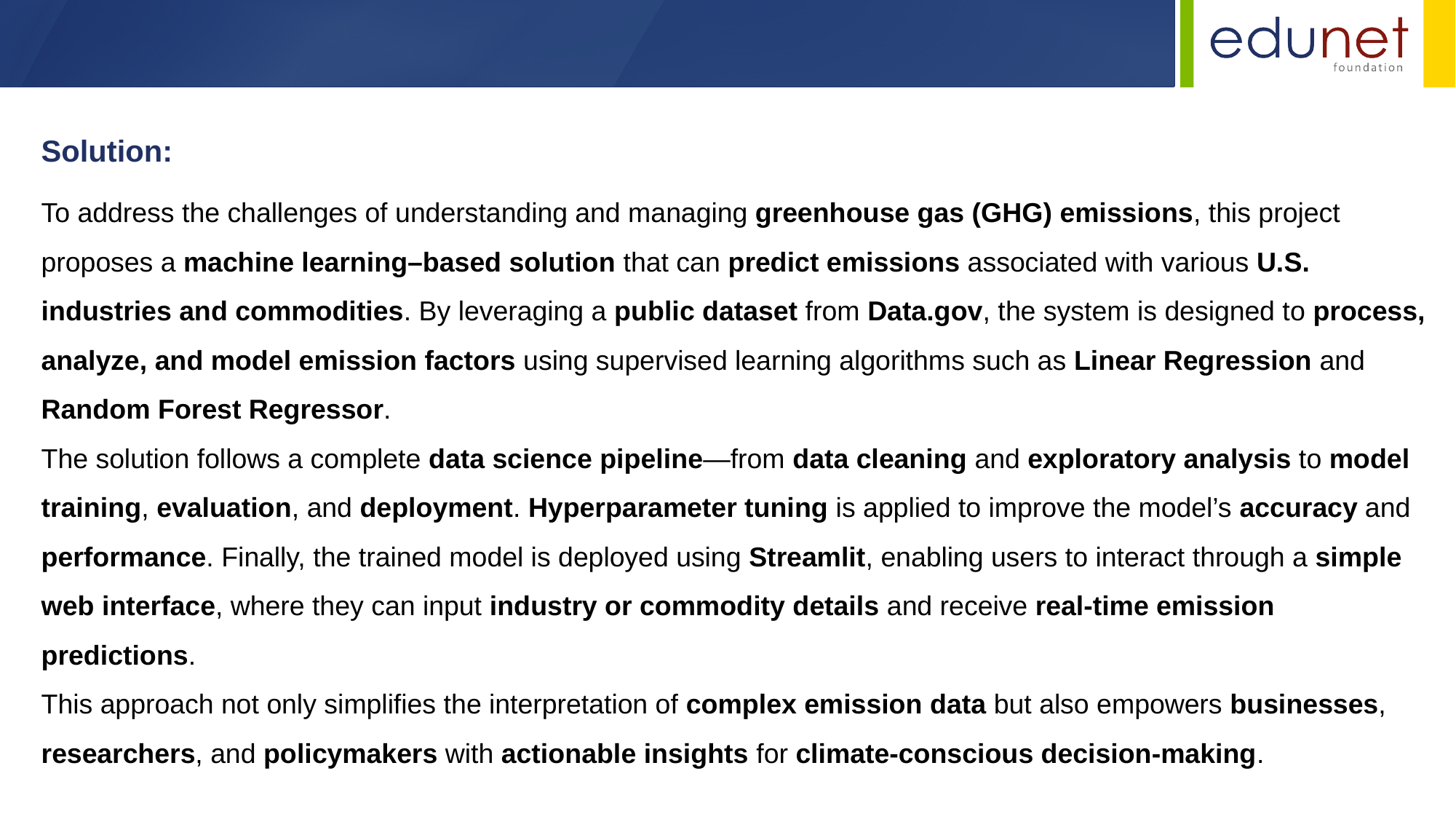

Solution:
To address the challenges of understanding and managing greenhouse gas (GHG) emissions, this project proposes a machine learning–based solution that can predict emissions associated with various U.S. industries and commodities. By leveraging a public dataset from Data.gov, the system is designed to process, analyze, and model emission factors using supervised learning algorithms such as Linear Regression and Random Forest Regressor.
The solution follows a complete data science pipeline—from data cleaning and exploratory analysis to model training, evaluation, and deployment. Hyperparameter tuning is applied to improve the model’s accuracy and performance. Finally, the trained model is deployed using Streamlit, enabling users to interact through a simple web interface, where they can input industry or commodity details and receive real-time emission predictions.
This approach not only simplifies the interpretation of complex emission data but also empowers businesses, researchers, and policymakers with actionable insights for climate-conscious decision-making.